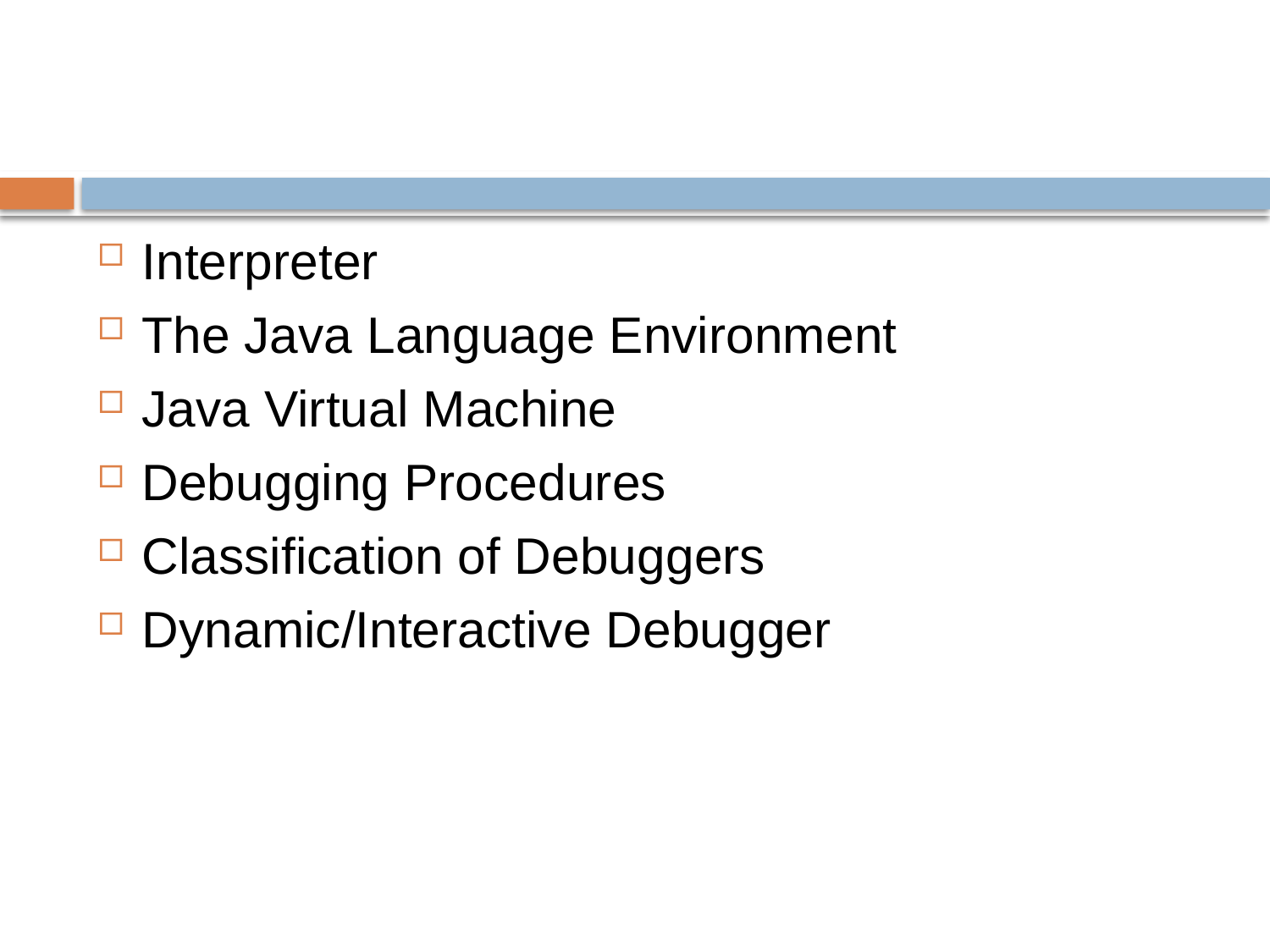

#
Interpreter
The Java Language Environment
Java Virtual Machine
Debugging Procedures
Classification of Debuggers
Dynamic/Interactive Debugger